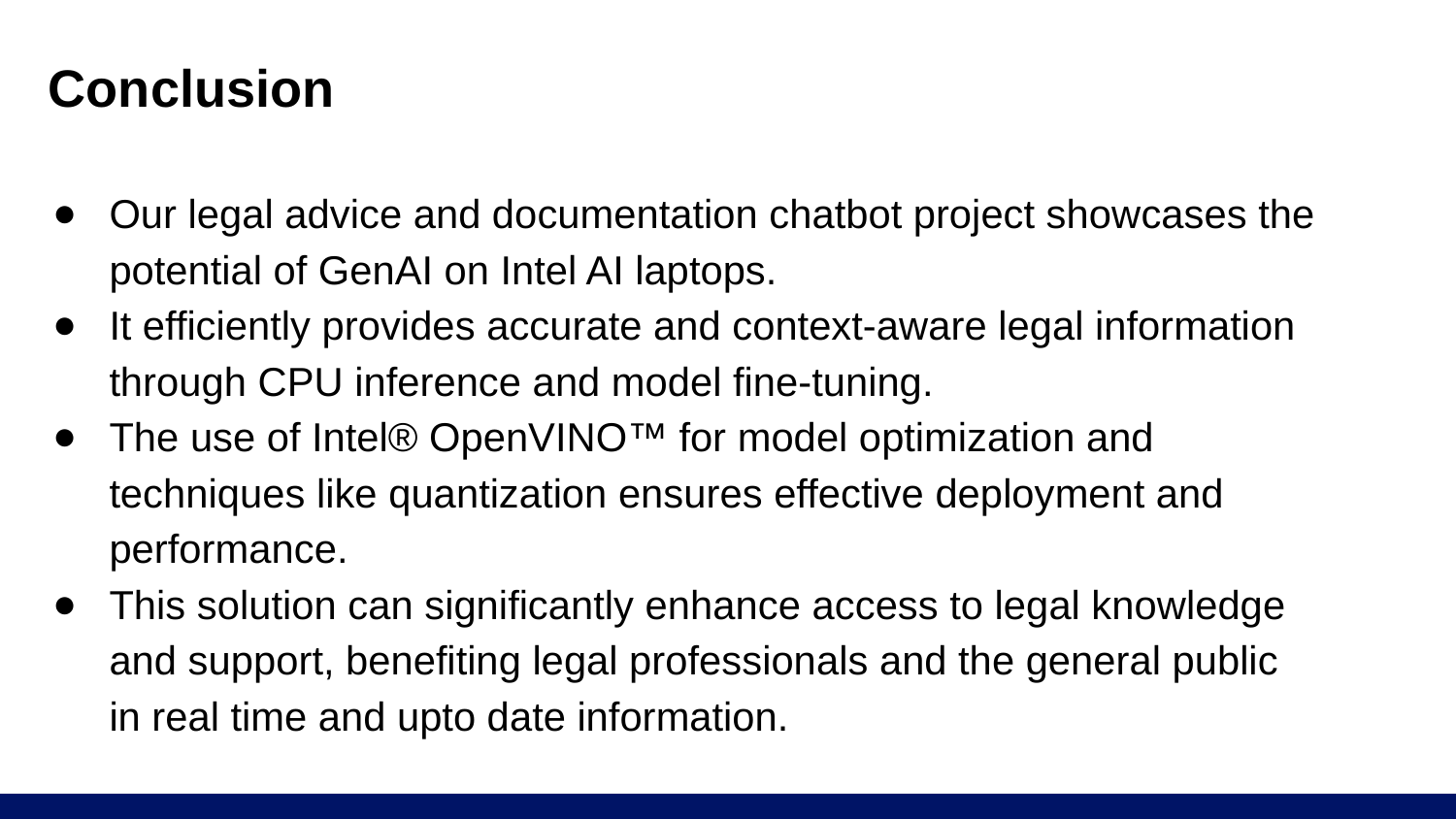

# Conclusion

Our legal advice and documentation chatbot project showcases the potential of GenAI on Intel AI laptops.
It efficiently provides accurate and context-aware legal information through CPU inference and model fine-tuning.
The use of Intel® OpenVINO™ for model optimization and techniques like quantization ensures effective deployment and performance.
This solution can significantly enhance access to legal knowledge and support, benefiting legal professionals and the general public in real time and upto date information.